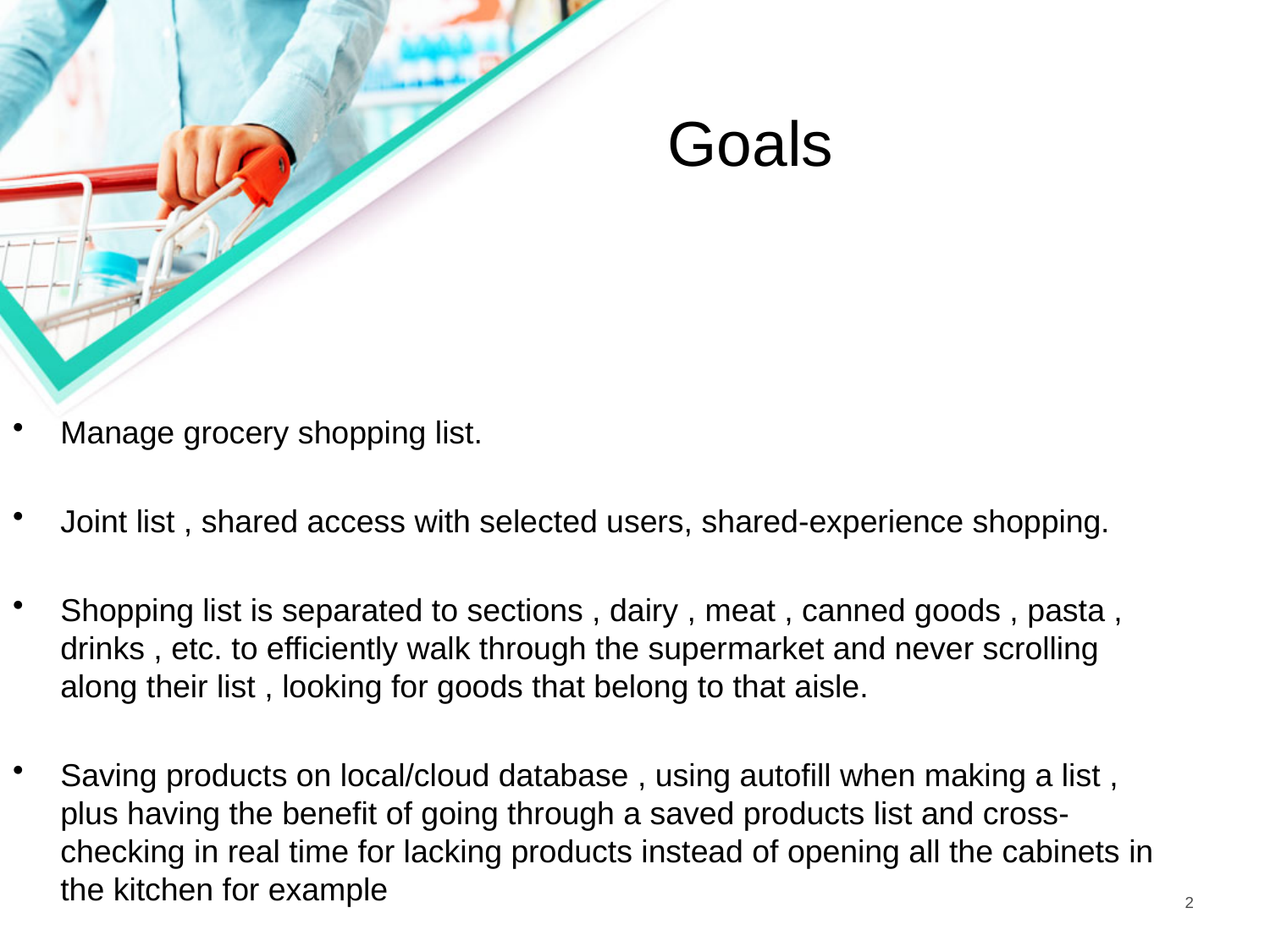

# Goals
Manage grocery shopping list.

Joint list , shared access with selected users, shared-experience shopping.

Shopping list is separated to sections , dairy , meat , canned goods , pasta , drinks , etc. to efficiently walk through the supermarket and never scrolling along their list , looking for goods that belong to that aisle.

Saving products on local/cloud database , using autofill when making a list , plus having the benefit of going through a saved products list and cross-checking in real time for lacking products instead of opening all the cabinets in the kitchen for example
2